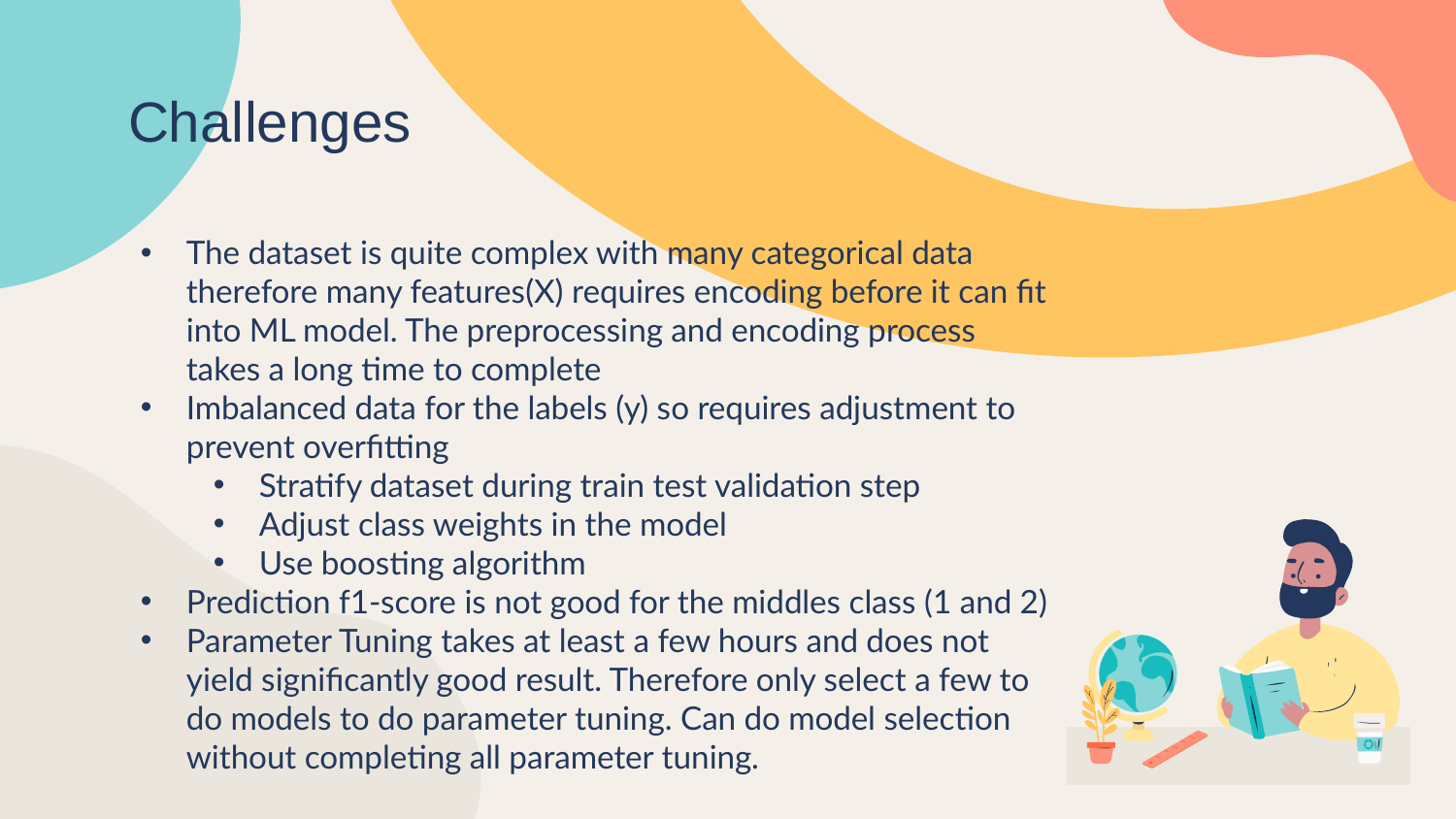

Challenges
The dataset is quite complex with many categorical data therefore many features(X) requires encoding before it can fit into ML model. The preprocessing and encoding process takes a long time to complete
Imbalanced data for the labels (y) so requires adjustment to prevent overfitting
Stratify dataset during train test validation step
Adjust class weights in the model
Use boosting algorithm
Prediction f1-score is not good for the middles class (1 and 2)
Parameter Tuning takes at least a few hours and does not yield significantly good result. Therefore only select a few to do models to do parameter tuning. Can do model selection without completing all parameter tuning.